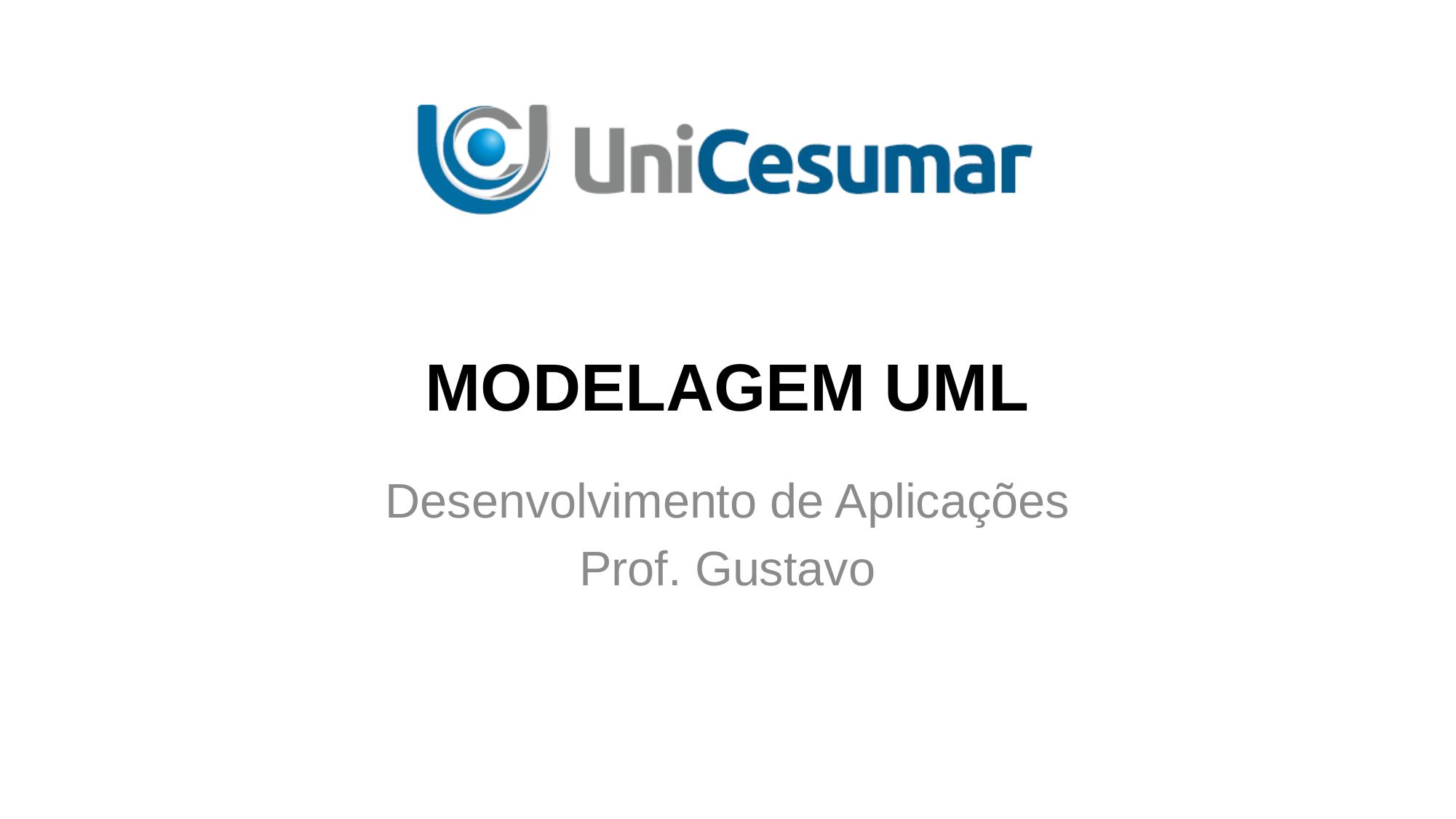

# MODELAGEM UML
Desenvolvimento de Aplicações
Prof. Gustavo